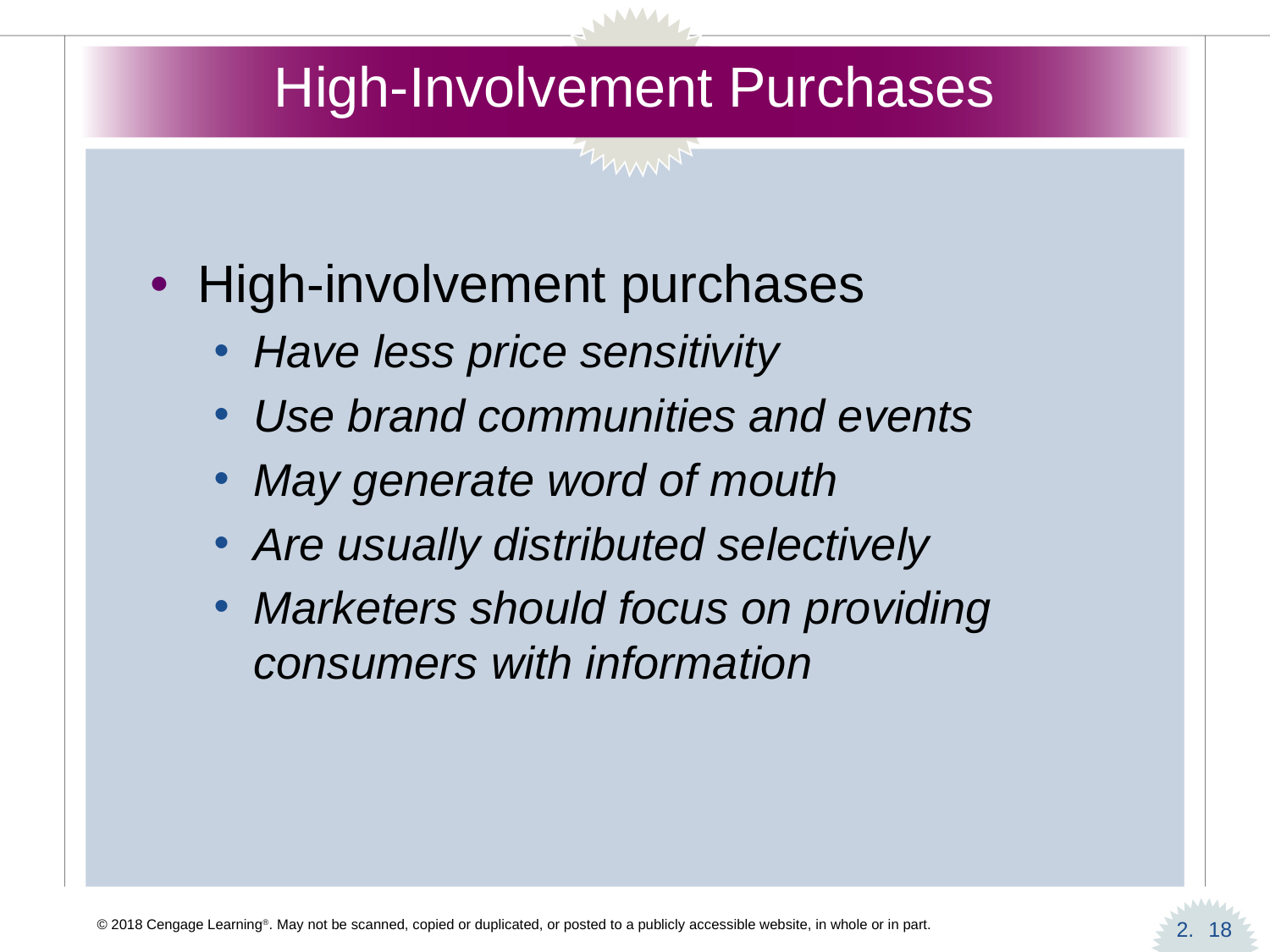

# High-Involvement Purchases
High-involvement purchases
Have less price sensitivity
Use brand communities and events
May generate word of mouth
Are usually distributed selectively
Marketers should focus on providing consumers with information
18